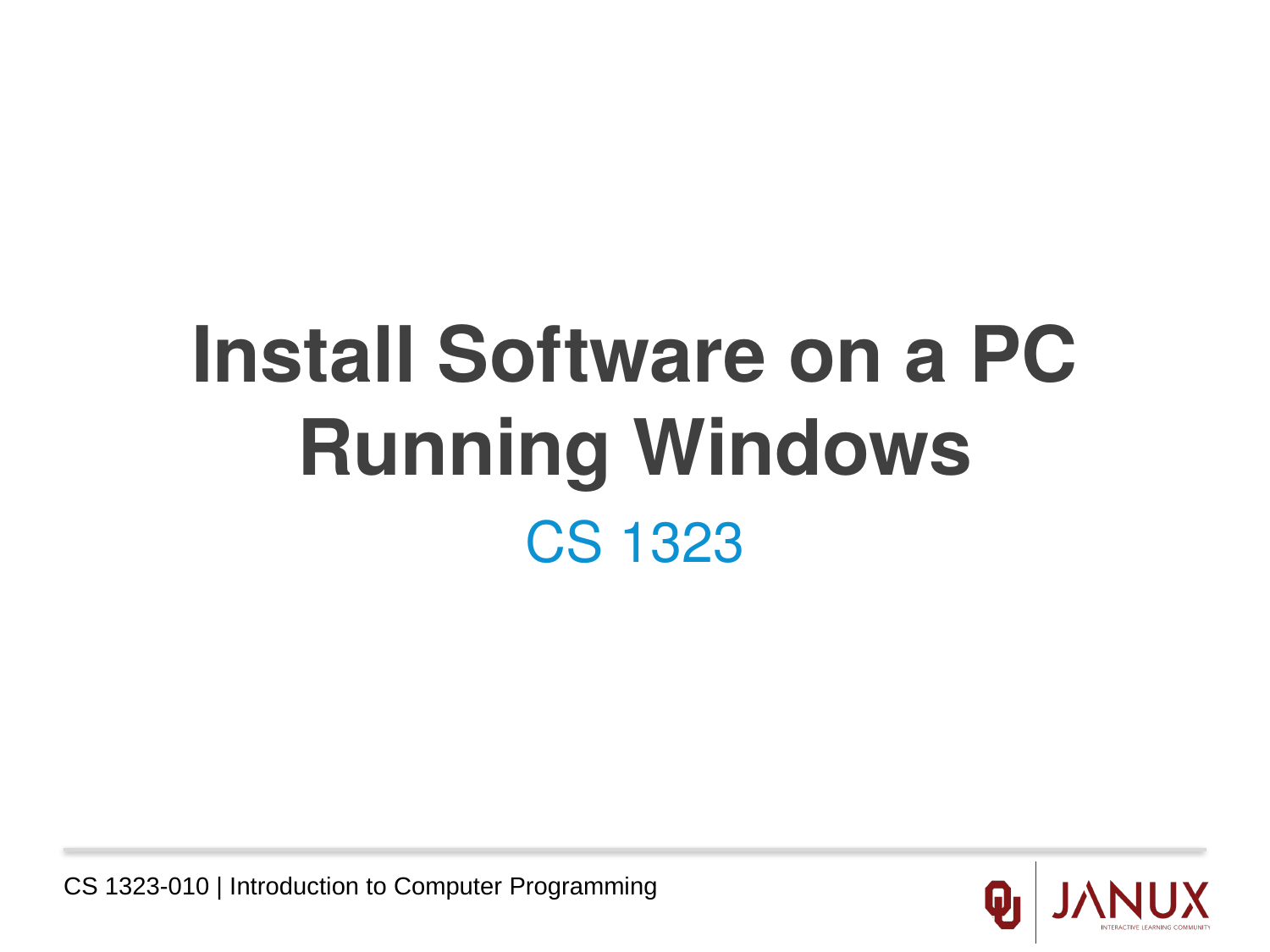

# Install Software on a PC Running Windows
CS 1323